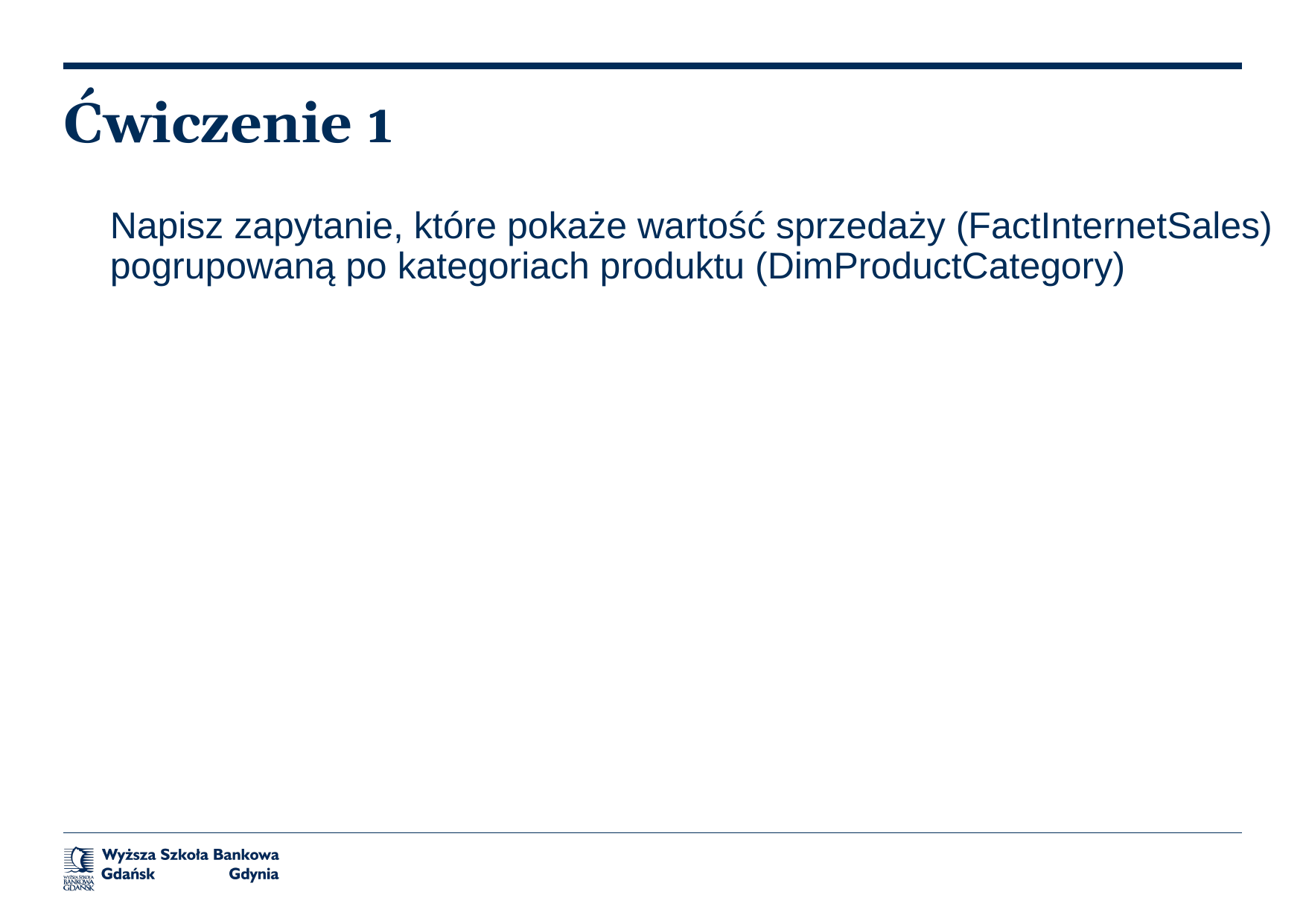

# Ćwiczenie 1

Napisz zapytanie, które pokaże wartość sprzedaży (FactInternetSales) pogrupowaną po kategoriach produktu (DimProductCategory)